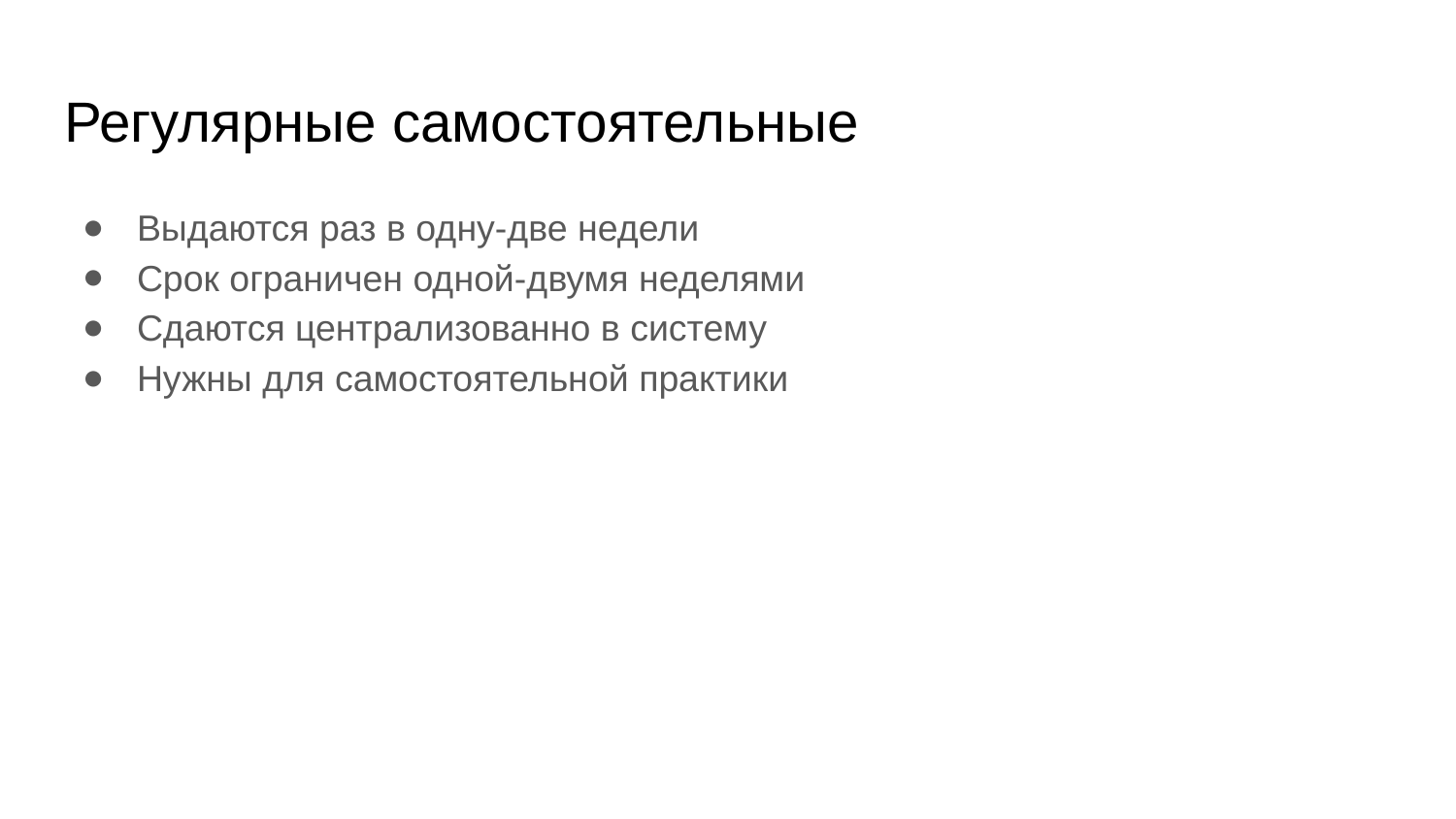

# Регулярные самостоятельные
Выдаются раз в одну-две недели
Срок ограничен одной-двумя неделями
Сдаются централизованно в систему
Нужны для самостоятельной практики